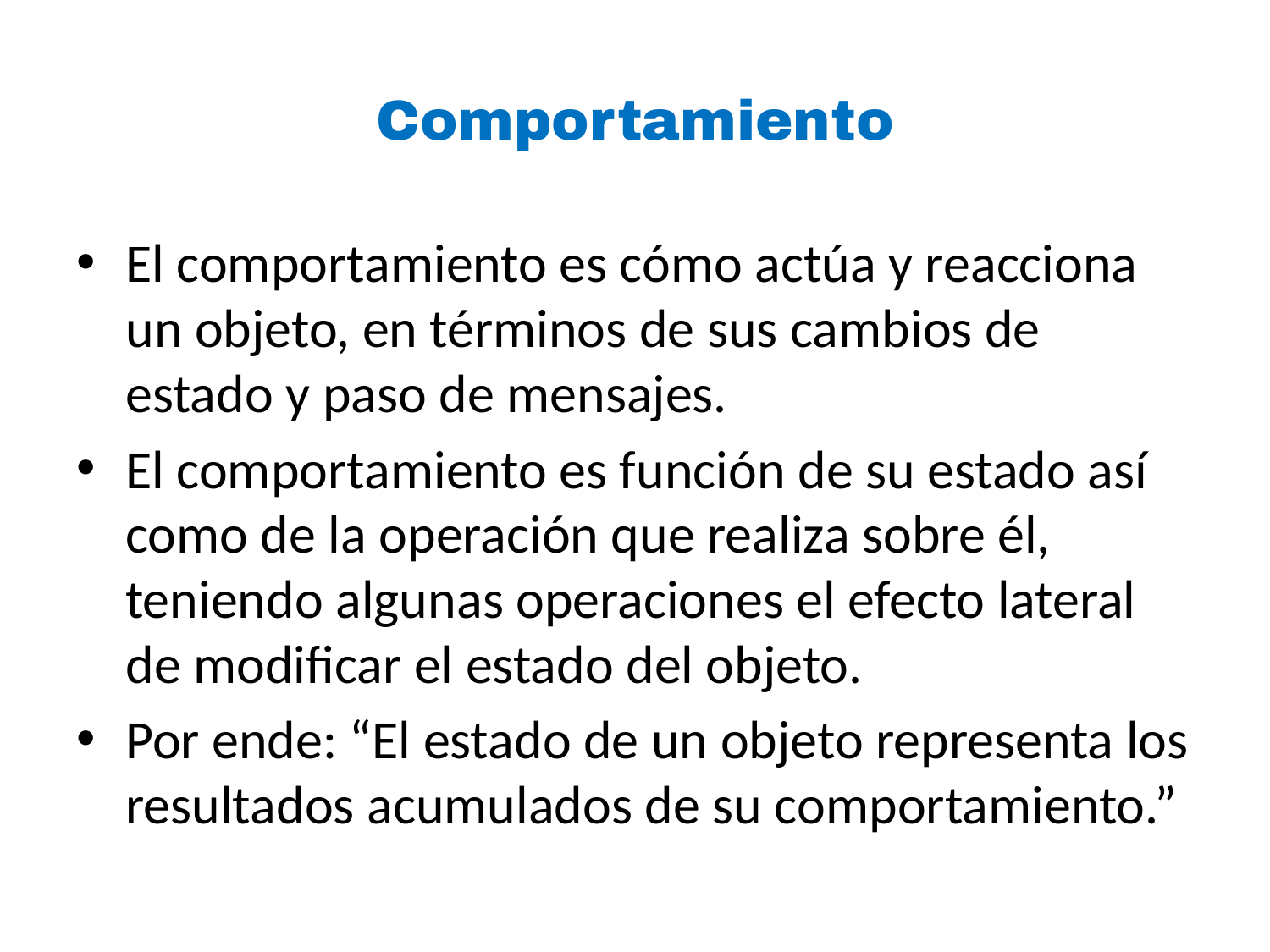

# Comportamiento
El comportamiento es cómo actúa y reacciona un objeto, en términos de sus cambios de estado y paso de mensajes.
El comportamiento es función de su estado así como de la operación que realiza sobre él, teniendo algunas operaciones el efecto lateral de modificar el estado del objeto.
Por ende: “El estado de un objeto representa los resultados acumulados de su comportamiento.”